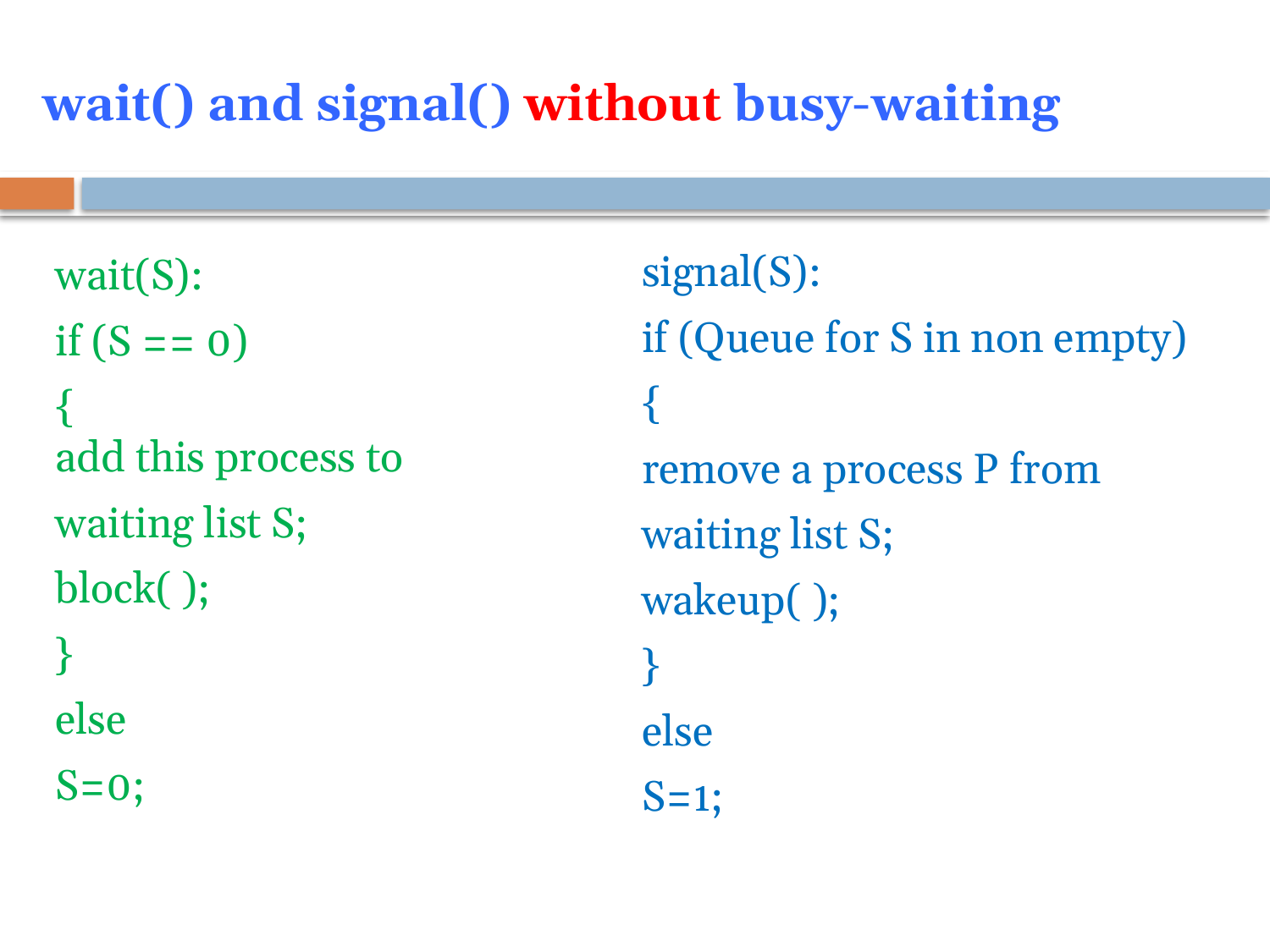

# wait() and signal() without busy-waiting
16
signal(S):
if (Queue for S in non empty)
{
remove a process P from
waiting list S;
wakeup( );
}
else
S=1;

wait(S):
if (S == 0)
{
add this process to
waiting list S;
block( );
}
else
S=0;